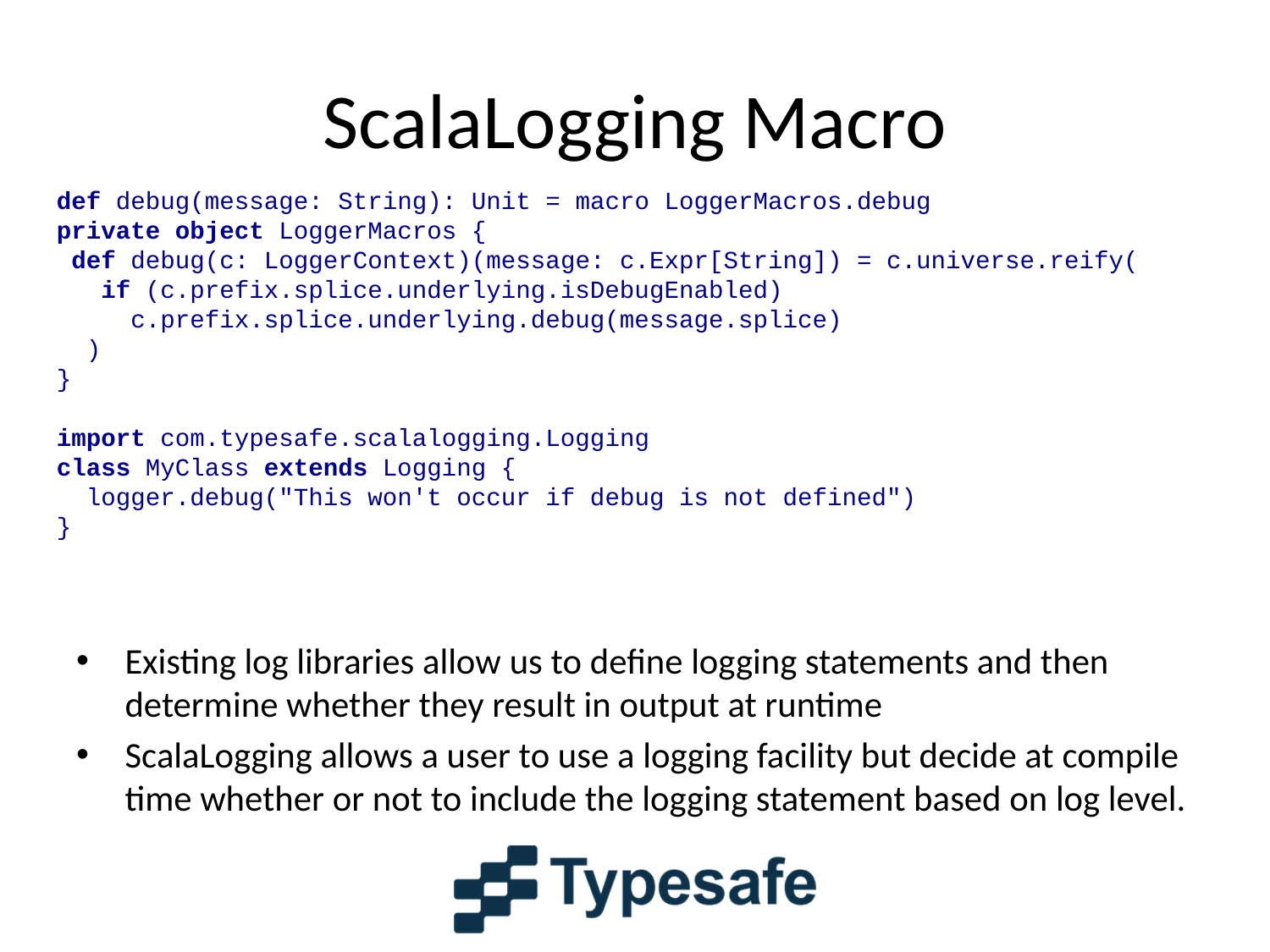

# ScalaLogging Macro
def debug(message: String): Unit = macro LoggerMacros.debug
private object LoggerMacros {
 def debug(c: LoggerContext)(message: c.Expr[String]) = c.universe.reify(
   if (c.prefix.splice.underlying.isDebugEnabled)
     c.prefix.splice.underlying.debug(message.splice)
  )
}

import com.typesafe.scalalogging.Logging
class MyClass extends Logging {
  logger.debug("This won't occur if debug is not defined")
}
Existing log libraries allow us to define logging statements and then determine whether they result in output at runtime
ScalaLogging allows a user to use a logging facility but decide at compile time whether or not to include the logging statement based on log level.